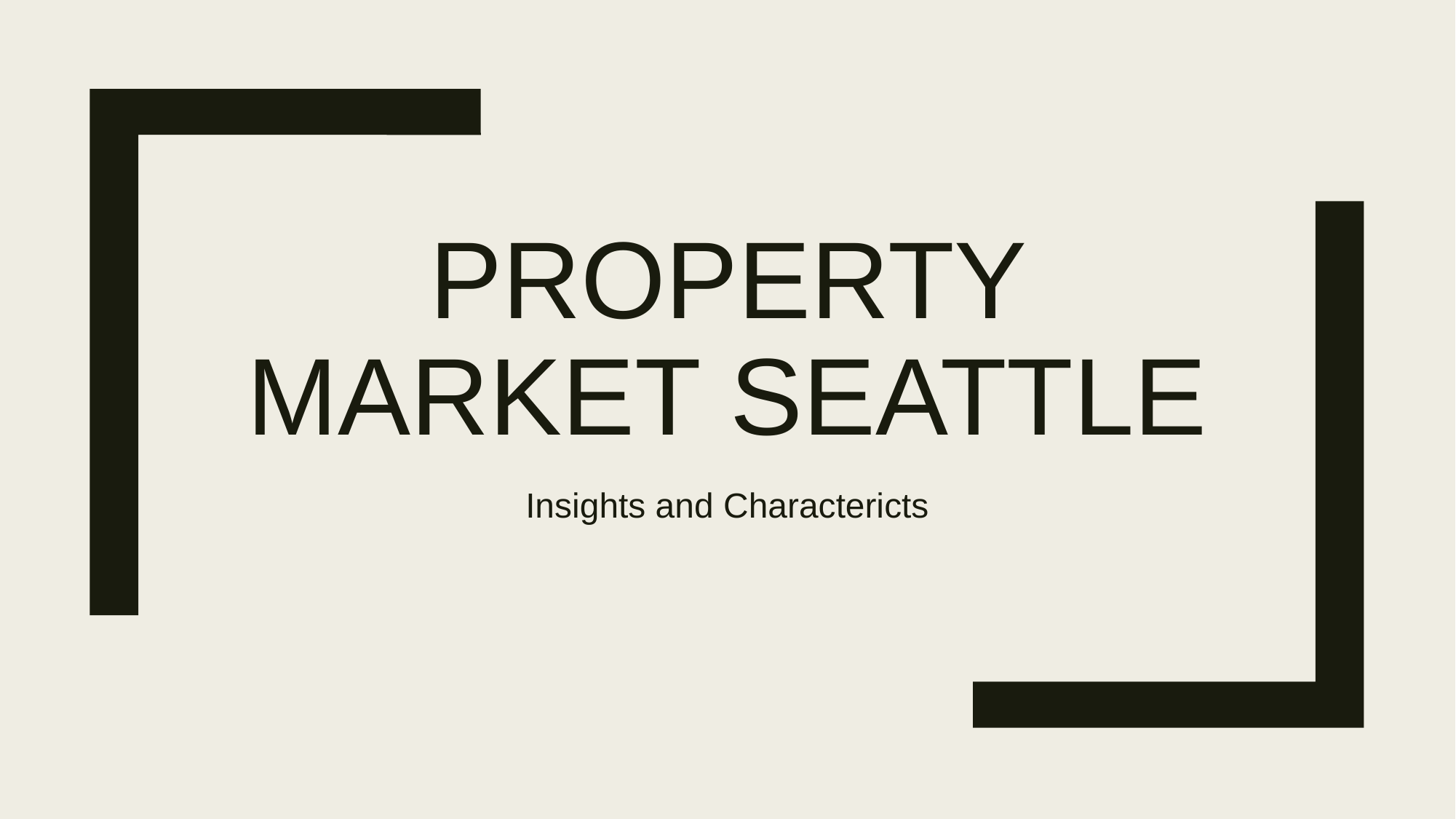

# Property Market Seattle
Insights and Charactericts